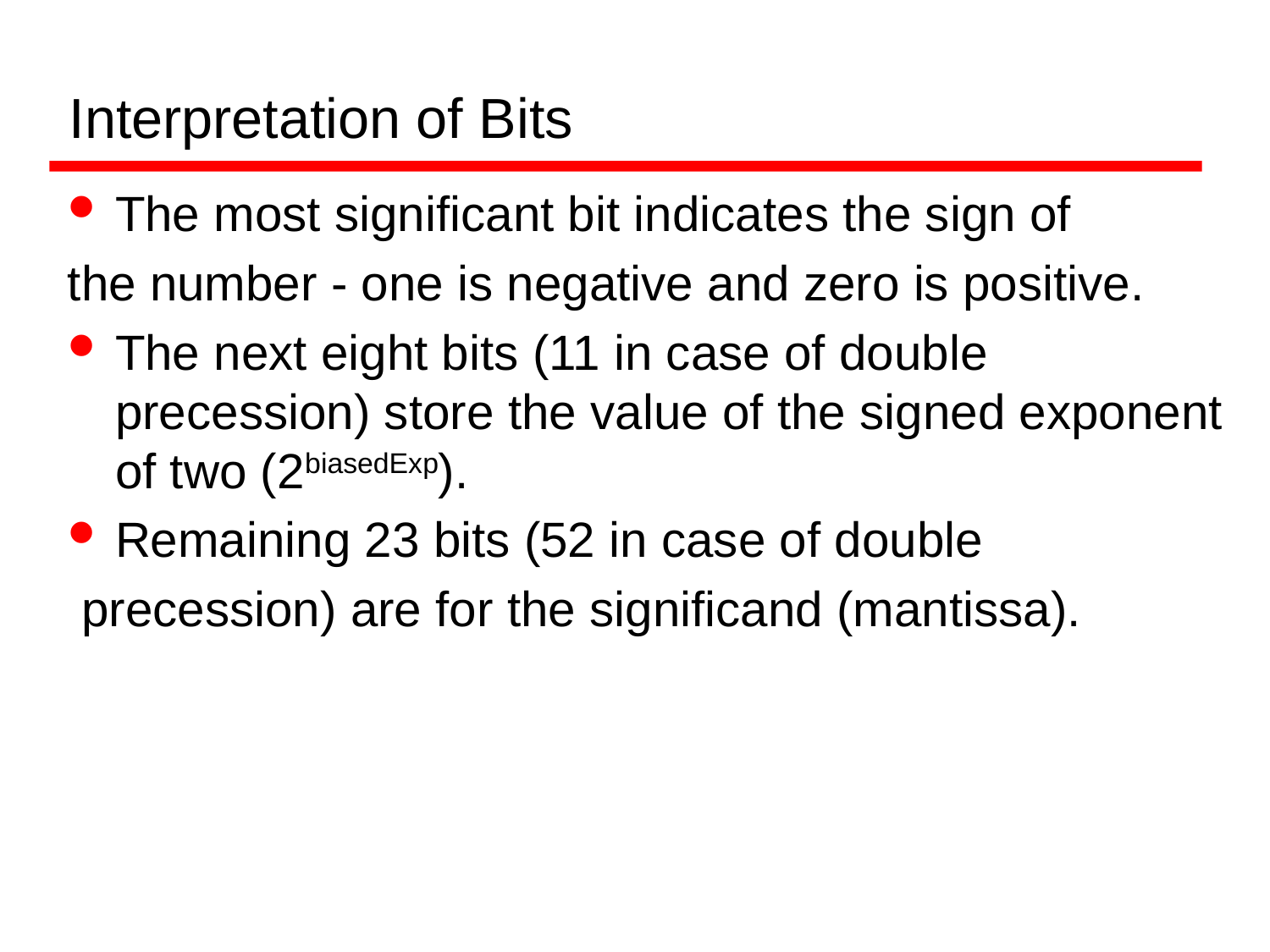

# Interpretation of Bits
The most significant bit indicates the sign of
the number - one is negative and zero is positive.
The next eight bits (11 in case of double precession) store the value of the signed exponent of two (2biasedExp).
Remaining 23 bits (52 in case of double
 precession) are for the significand (mantissa).